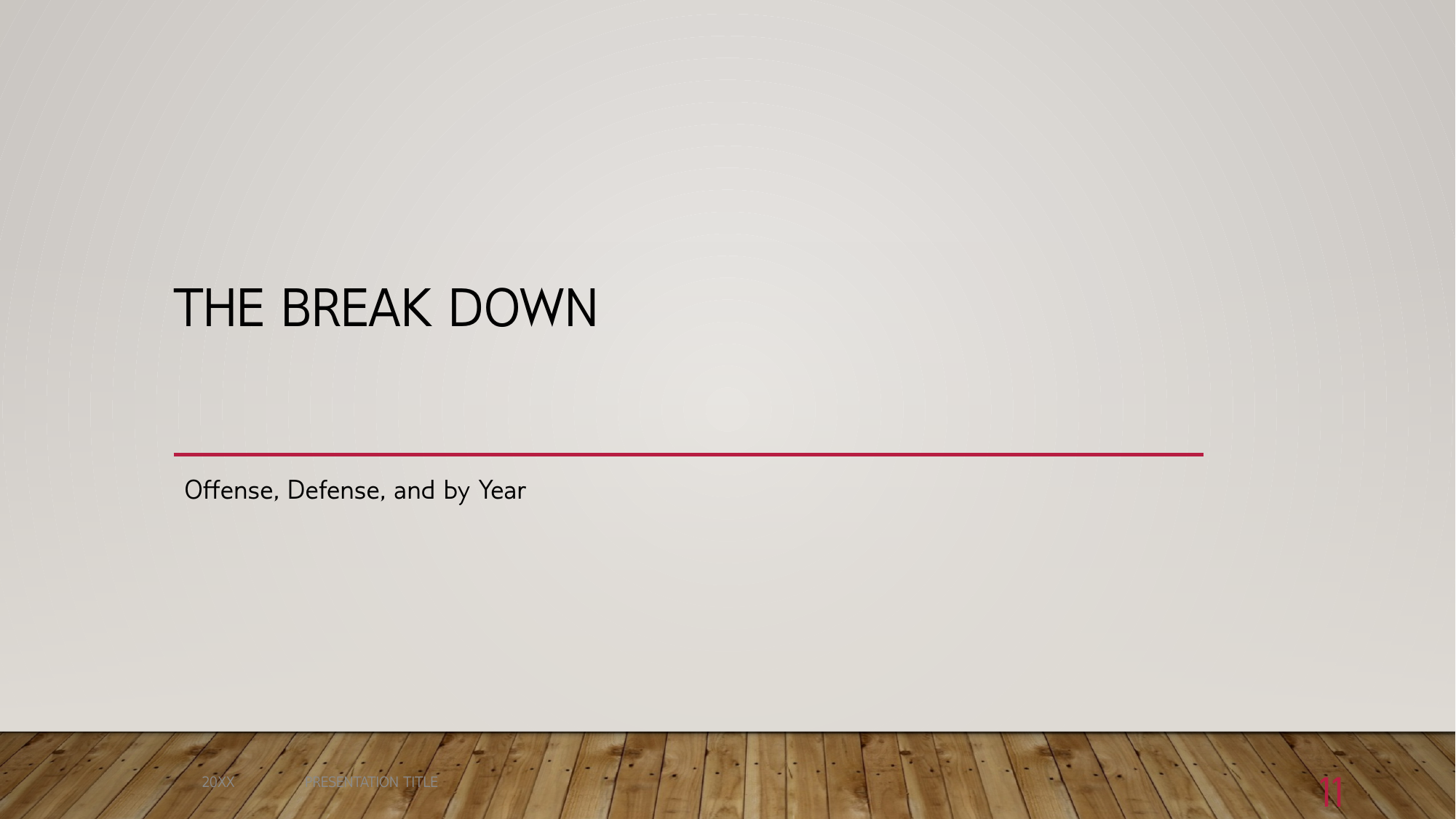

# The Break Down
Offense, Defense, and by Year
20XX
PRESENTATION TITLE
11